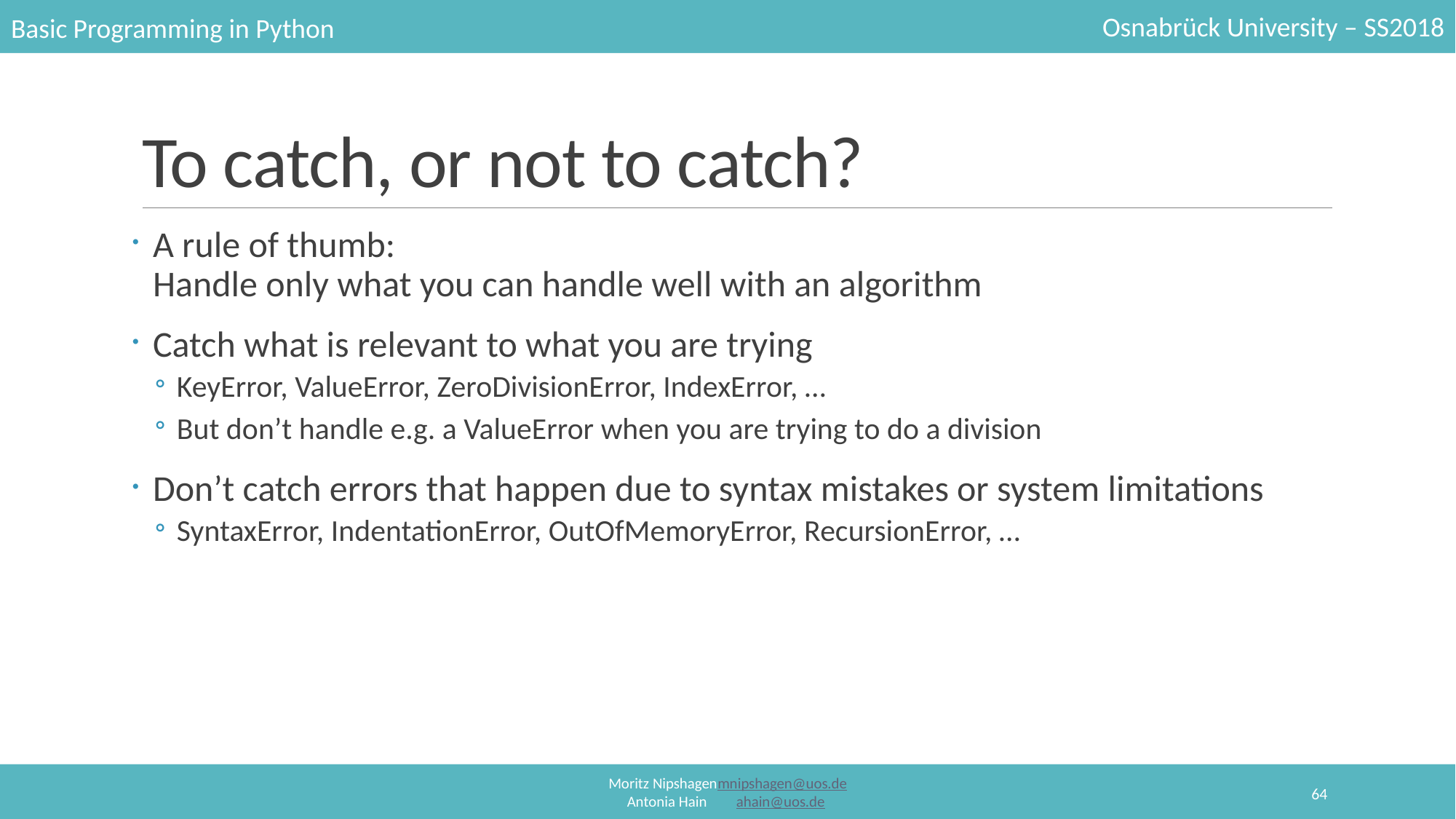

# To catch, or not to catch?
A rule of thumb:
Handle only what you can handle well with an algorithm
Catch what is relevant to what you are trying
KeyError, ValueError, ZeroDivisionError, IndexError, …
But don’t handle e.g. a ValueError when you are trying to do a division
Don’t catch errors that happen due to syntax mistakes or system limitations
SyntaxError, IndentationError, OutOfMemoryError, RecursionError, …
64